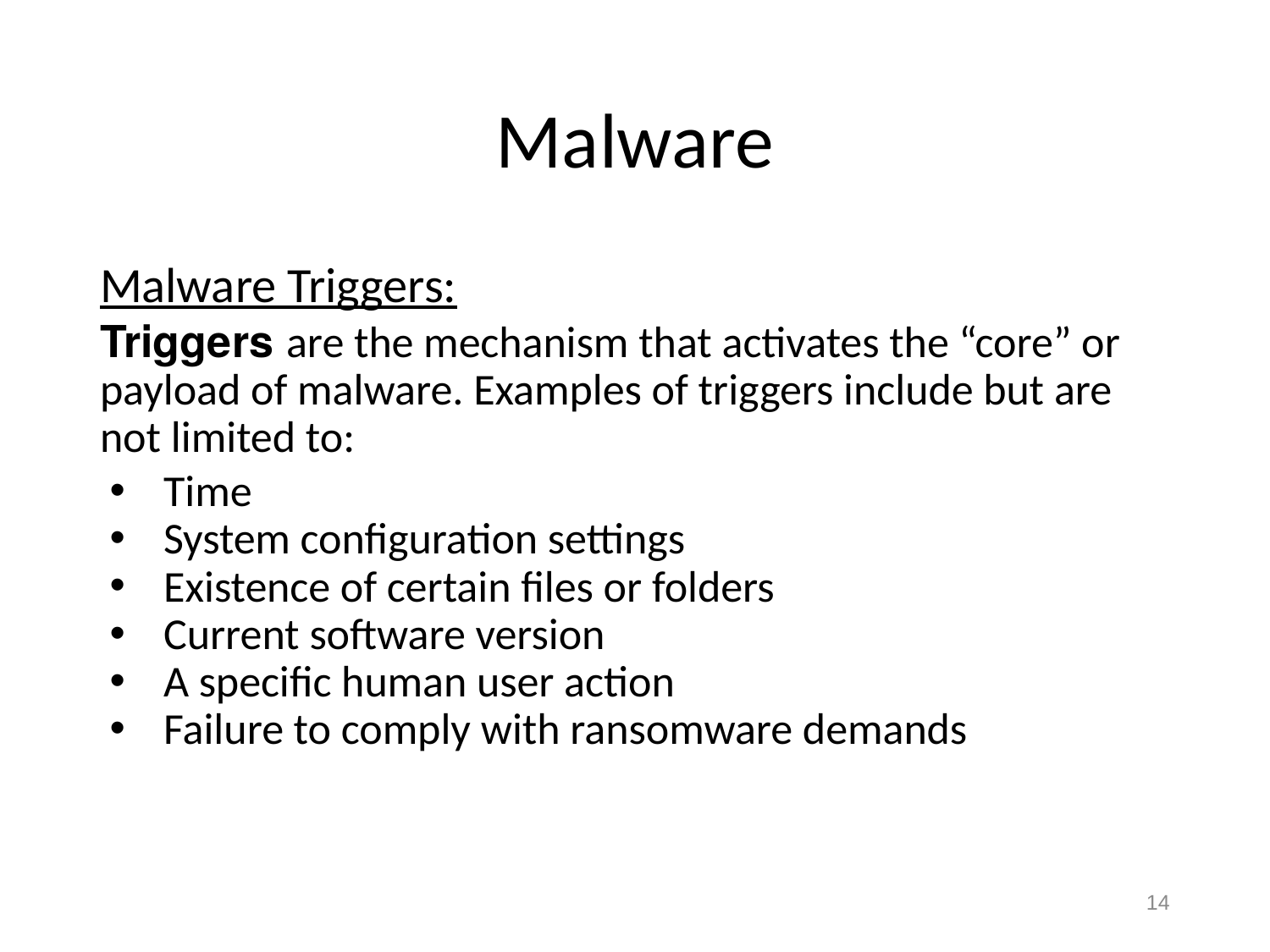

# Malware
Malware Triggers:
Triggers are the mechanism that activates the “core” or payload of malware. Examples of triggers include but are not limited to:
Time
System configuration settings
Existence of certain files or folders
Current software version
A specific human user action
Failure to comply with ransomware demands

14